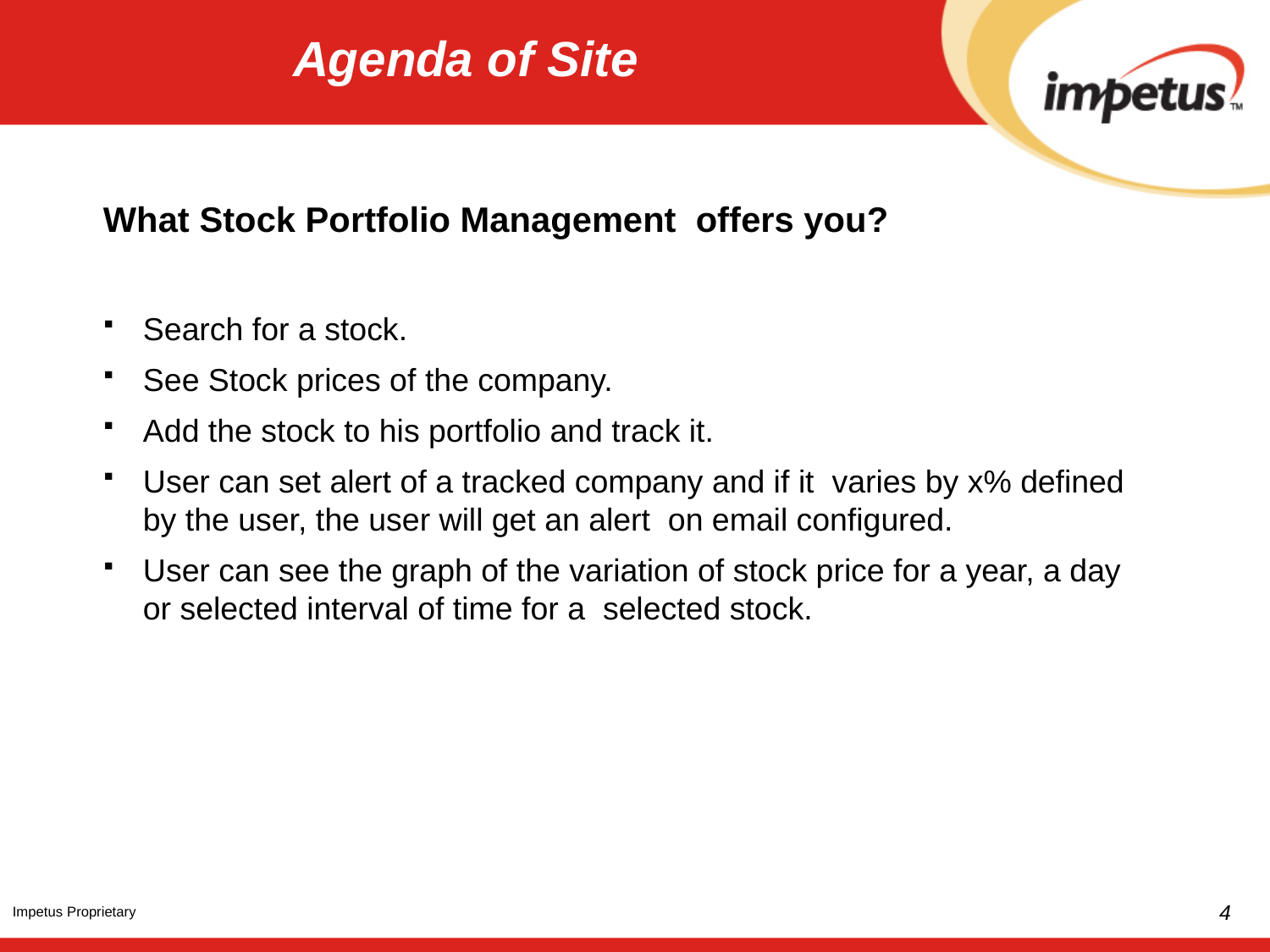

# Agenda of Site
What Stock Portfolio Management  offers you?

Search for a stock.
See Stock prices of the company.
Add the stock to his portfolio and track it.
User can set alert of a tracked company and if it  varies by x% defined by the user, the user will get an alert  on email configured.
User can see the graph of the variation of stock price for a year, a day or selected interval of time for a  selected stock.
4
Impetus Proprietary